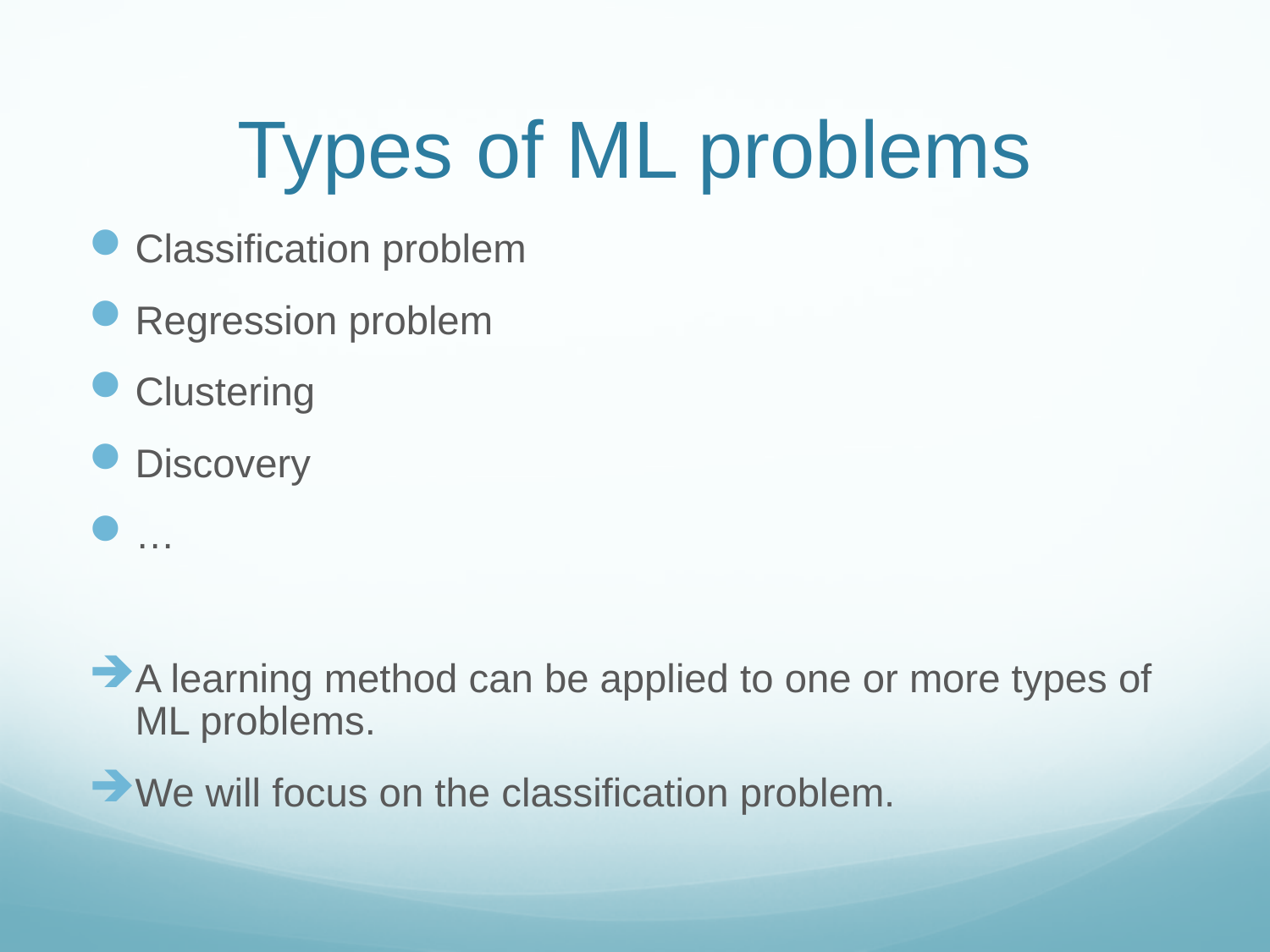

# Types of ML problems
Classification problem
Regression problem
Clustering
Discovery
…

A learning method can be applied to one or more types of ML problems.
We will focus on the classification problem.